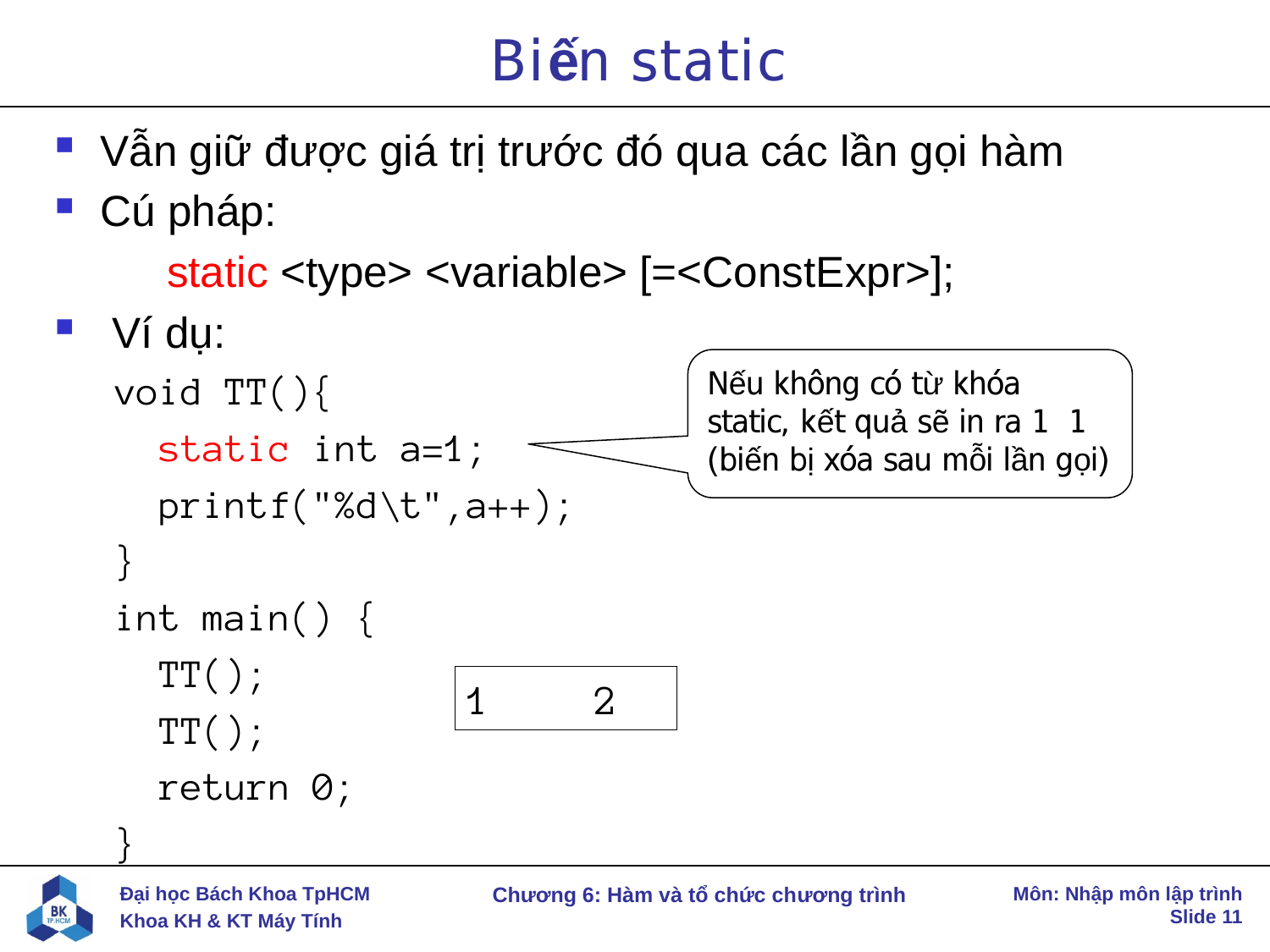

# Biến static
Vẫn giữ được giá trị trước đó qua các lần gọi hàm
Cú pháp:
	static <type> <variable> [=<ConstExpr>];
 Ví dụ:
void TT(){
  static int a=1;
  printf("%d\t",a++);
}
int main() {
  TT();
  TT();
  return 0;
}
Nếu không có từ khóa static, kết quả sẽ in ra 1  1
(biến bị xóa sau mỗi lần gọi)
1	2